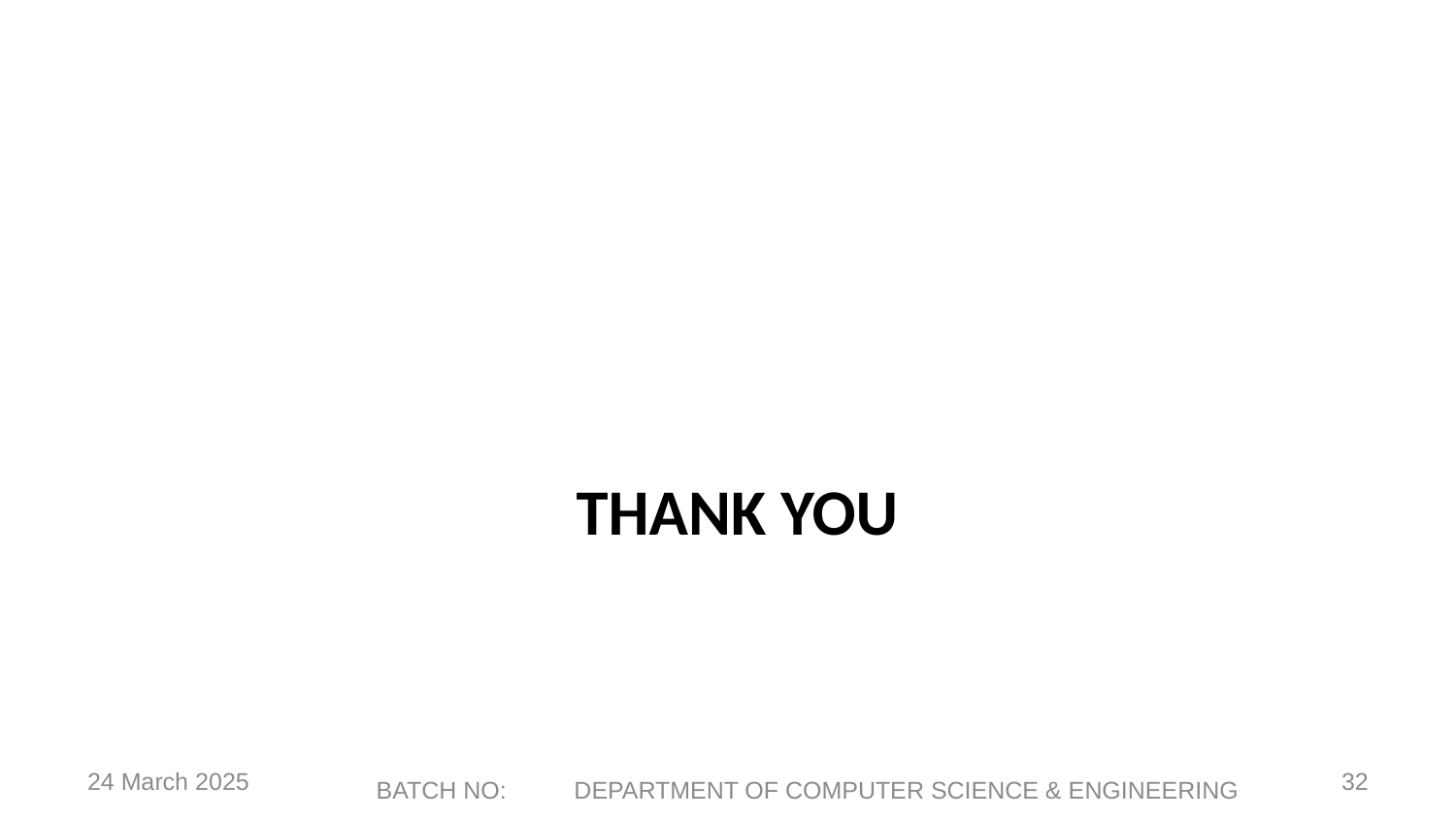

THANK YOU
24 March 2025
32
BATCH NO:          DEPARTMENT OF COMPUTER SCIENCE & ENGINEERING